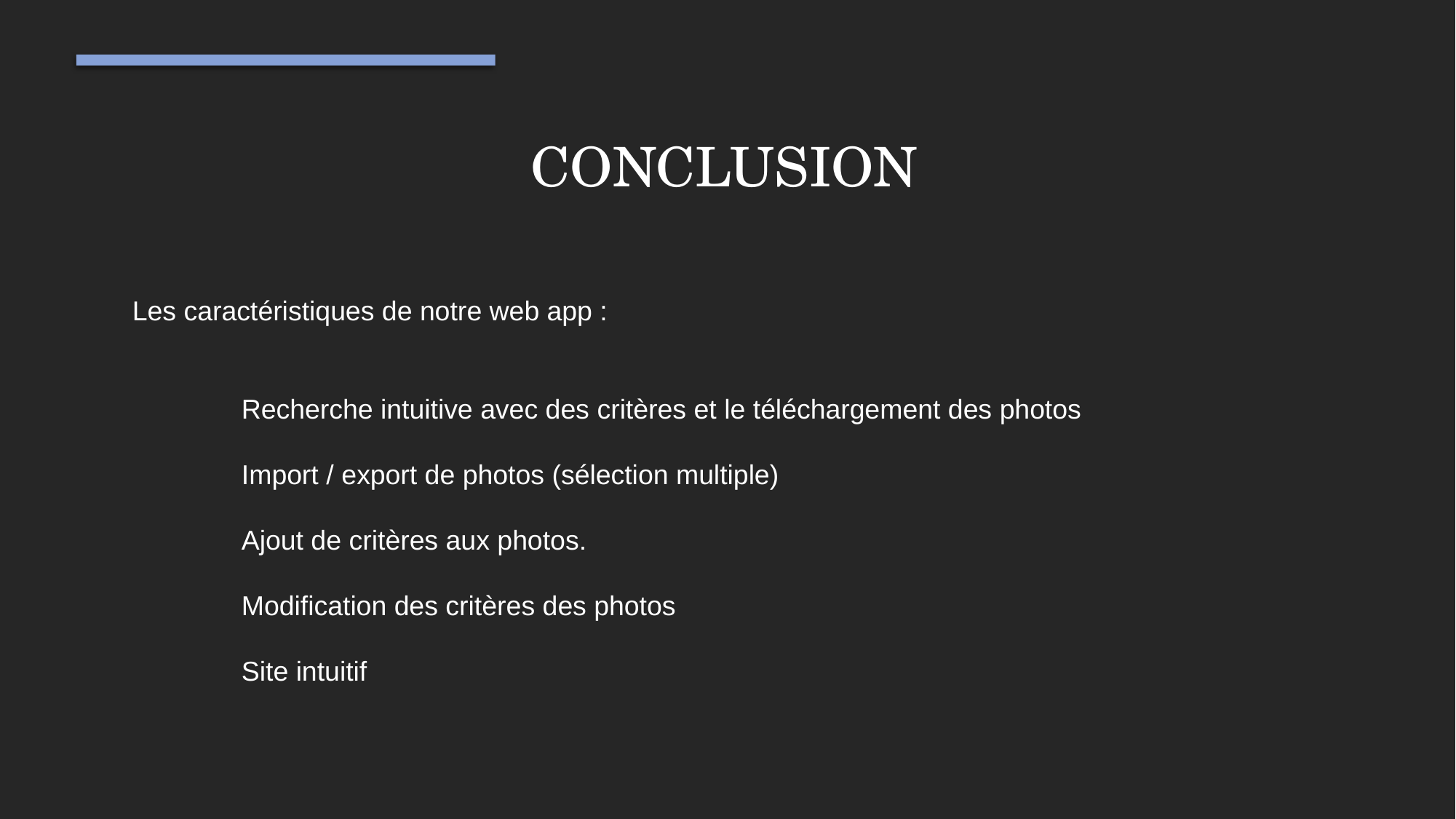

# Conclusion
Les caractéristiques de notre web app :

	Recherche intuitive avec des critères et le téléchargement des photos

	Import / export de photos (sélection multiple)

	Ajout de critères aux photos.

	Modification des critères des photos

	Site intuitif